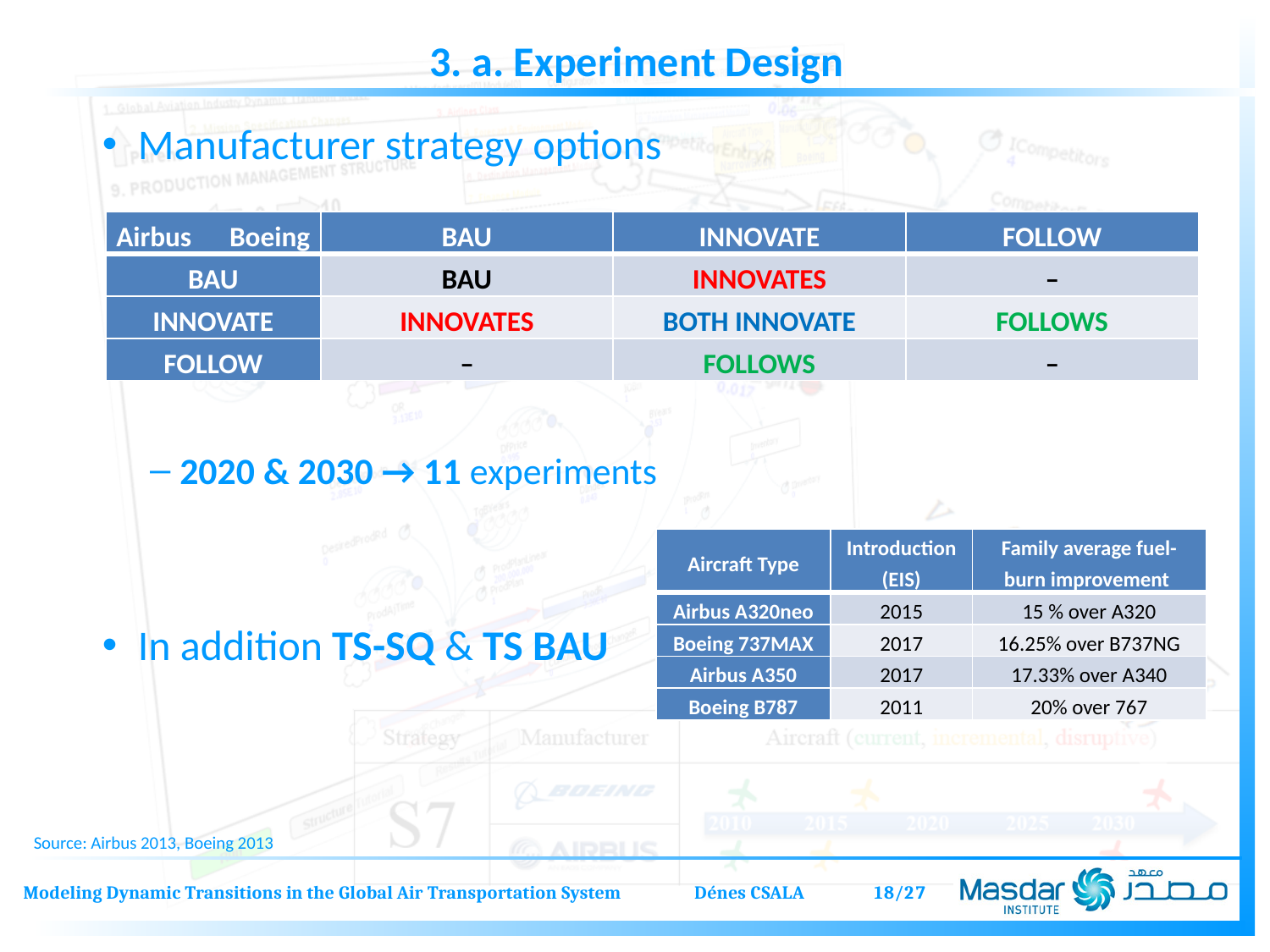

3. a. Experiment Design
Manufacturer strategy options

2020 & 2030 → 11 experiments

In addition TS-SQ & TS BAU

| Airbus Boeing | BAU | INNOVATE | FOLLOW |
| --- | --- | --- | --- |
| BAU | BAU | INNOVATES | – |
| INNOVATE | INNOVATES | BOTH INNOVATE | FOLLOWS |
| FOLLOW | – | FOLLOWS | – |
| Aircraft Type | Introduction (EIS) | Family average fuel-burn improvement |
| --- | --- | --- |
| Airbus A320neo | 2015 | 15 % over A320 |
| Boeing 737MAX | 2017 | 16.25% over B737NG |
| Airbus A350 | 2017 | 17.33% over A340 |
| Boeing B787 | 2011 | 20% over 767 |
Source: Airbus 2013, Boeing 2013